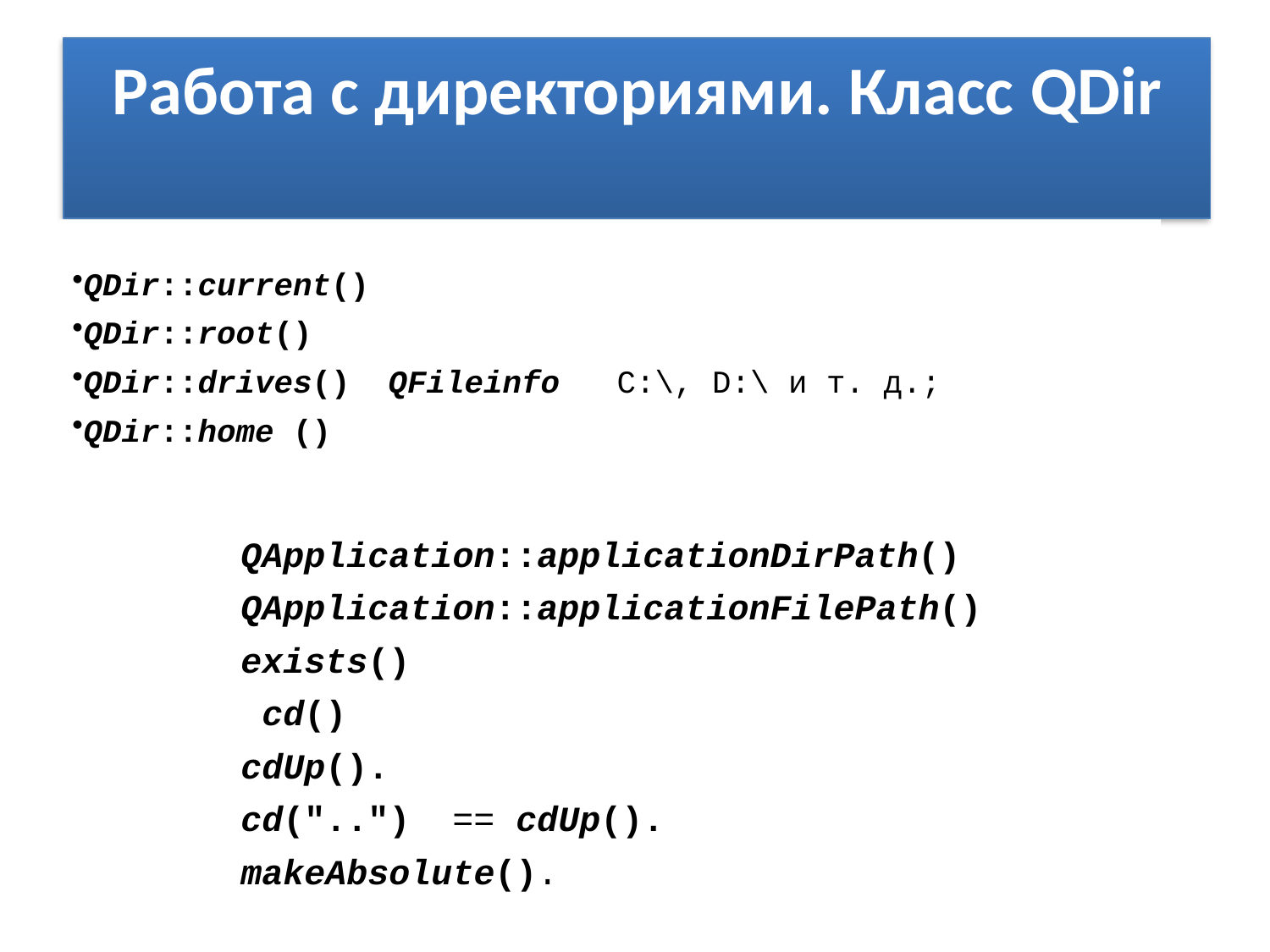

# Работа с директориями. Класс QDir

QDir::current()
QDir::root()
QDir::drives()  QFileinfo   С:\, D:\ и т. д.;
QDir::home ()

QApplication::applicationDirPath()
QApplication::applicationFilePath()
exists()
 cd()
cdUp().
cd("..")  == cdUp().
makeAbsolute().